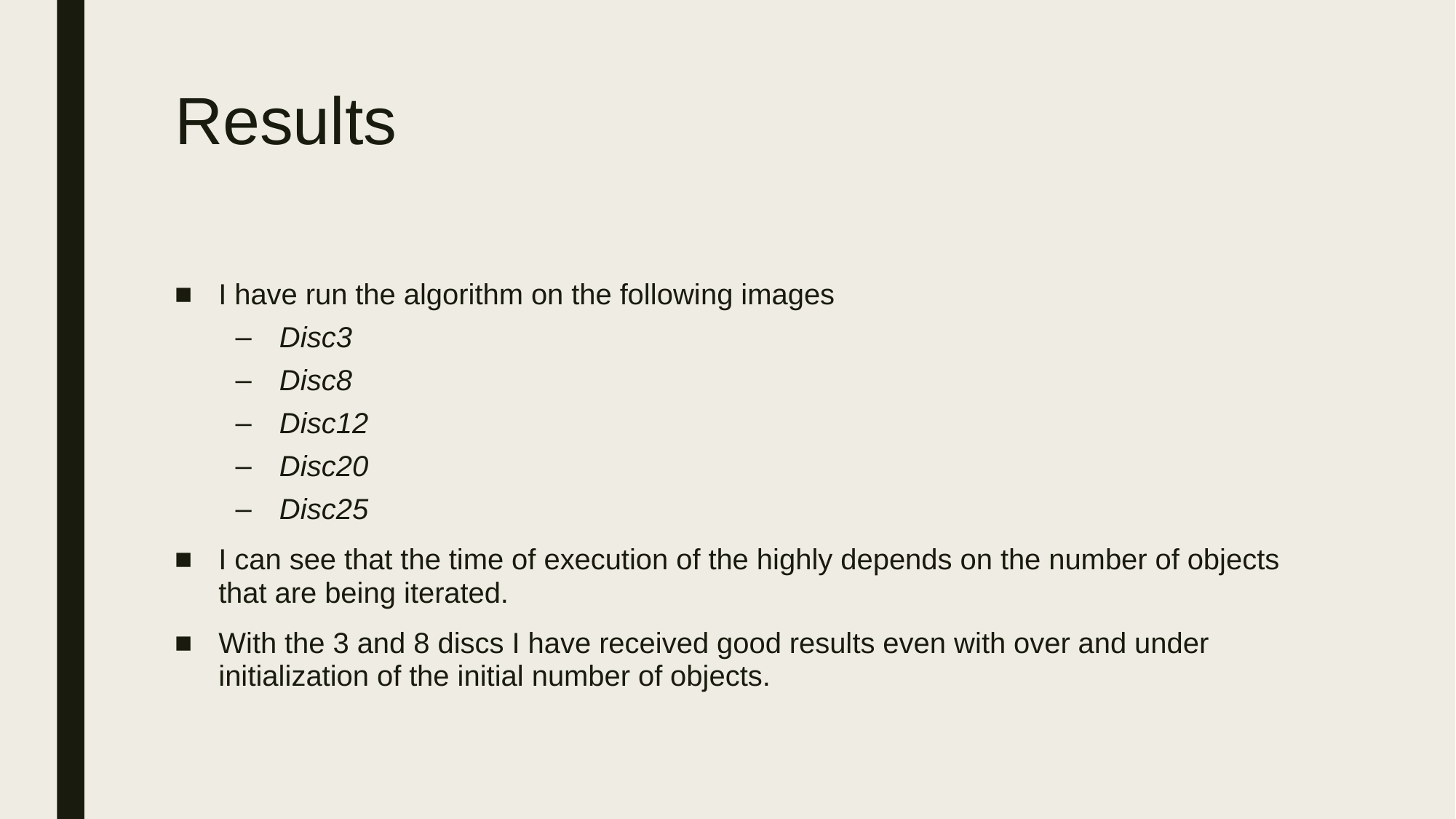

# Results
I have run the algorithm on the following images
Disc3
Disc8
Disc12
Disc20
Disc25
I can see that the time of execution of the highly depends on the number of objects that are being iterated.
With the 3 and 8 discs I have received good results even with over and under initialization of the initial number of objects.